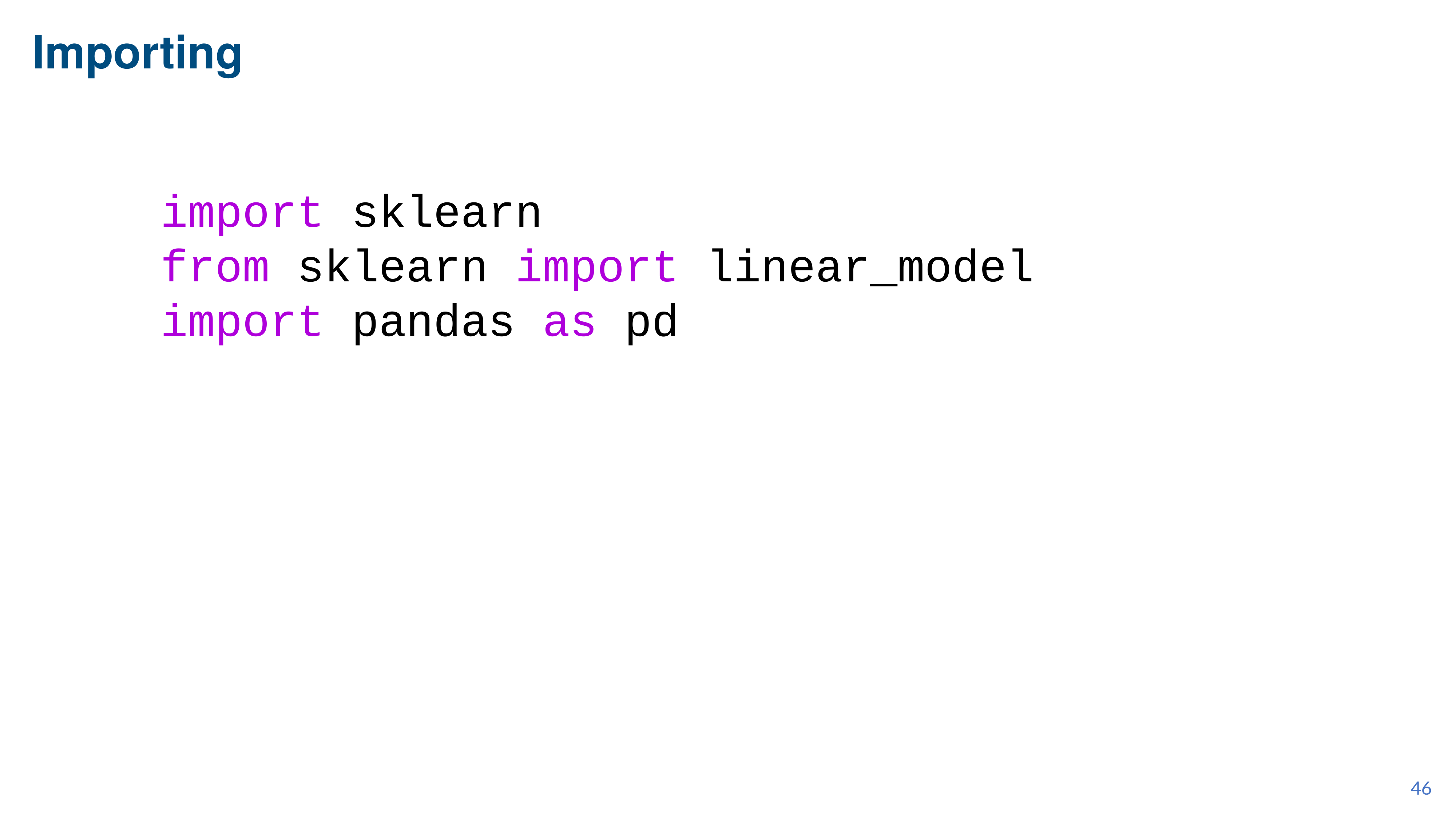

Importing
import sklearn
from sklearn import linear_model
import pandas as pd
46